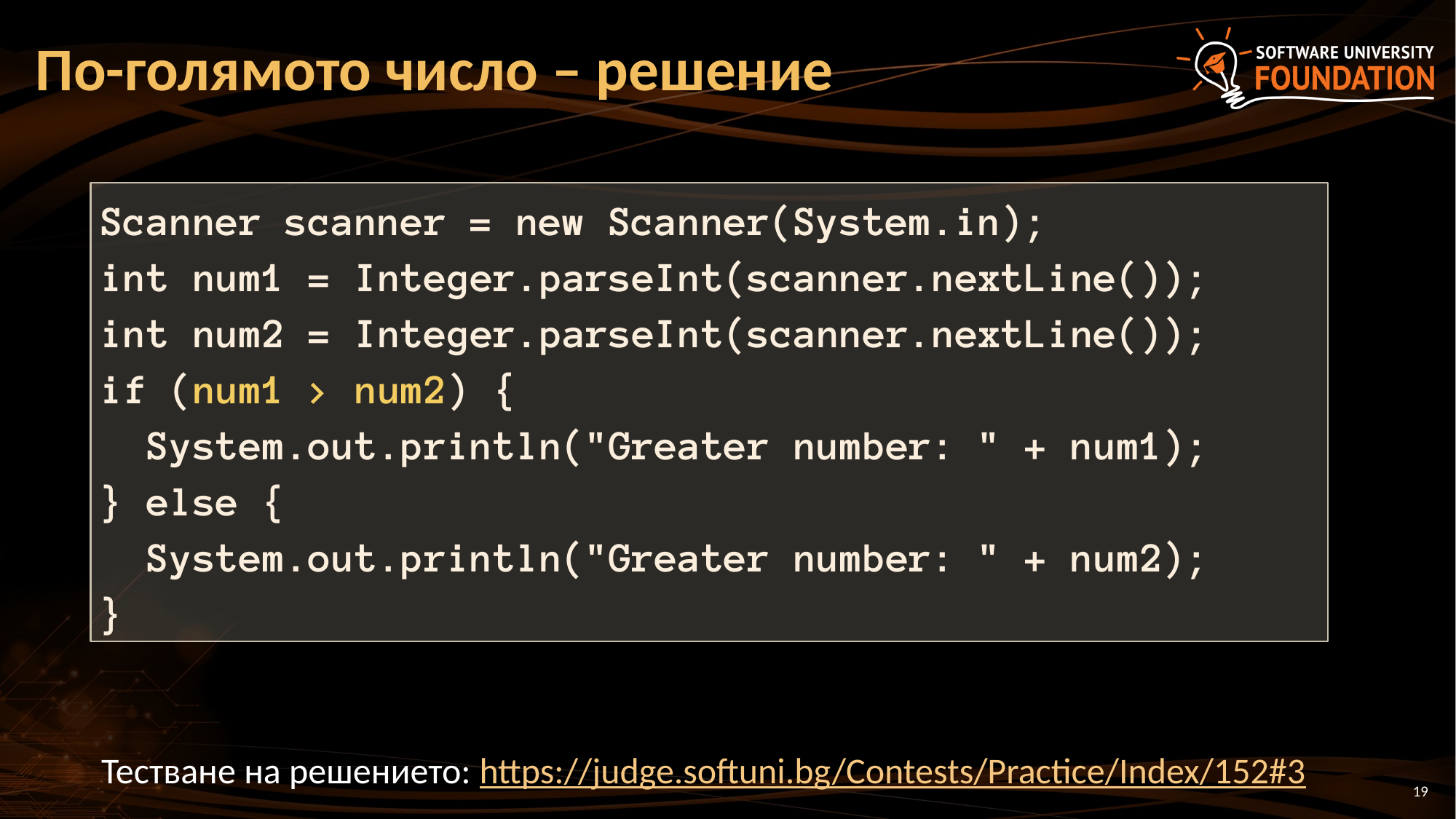

# По-голямото число – решение
Scanner scanner = new Scanner(System.in);
int num1 = Integer.parseInt(scanner.nextLine());
int num2 = Integer.parseInt(scanner.nextLine());
if (num1 > num2) {
  System.out.println("Greater number: " + num1);
} else {
  System.out.println("Greater number: " + num2);
}
Тестване на решението: https://judge.softuni.bg/Contests/Practice/Index/152#3
19